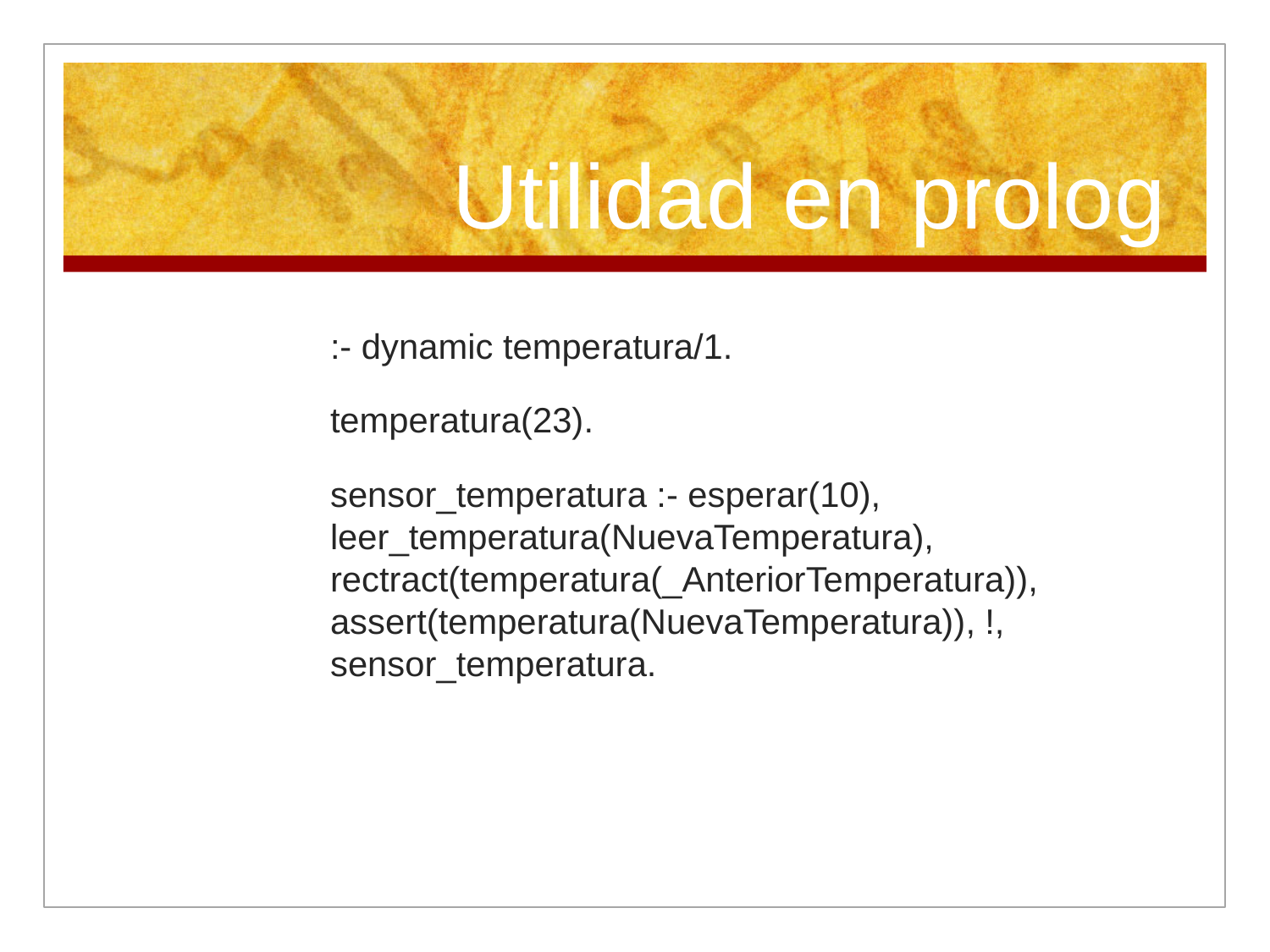

# Utilidad en prolog
:- dynamic temperatura/1.
temperatura(23).
sensor_temperatura :- esperar(10), leer_temperatura(NuevaTemperatura), rectract(temperatura(_AnteriorTemperatura)), assert(temperatura(NuevaTemperatura)), !, sensor_temperatura.